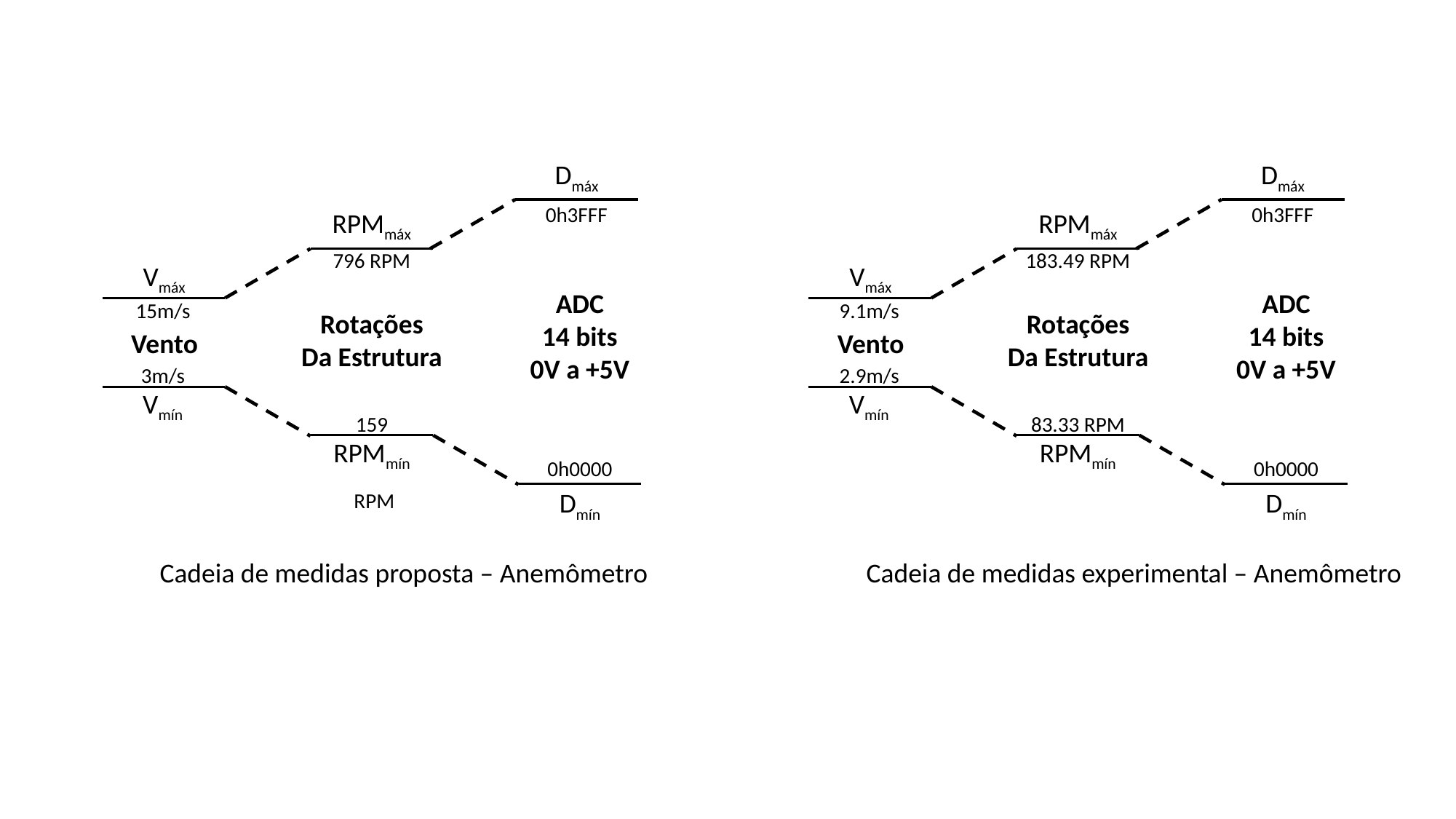

Dmáx
Dmáx
0h3FFF
0h3FFF
RPMmáx
RPMmáx
796 RPM
183.49 RPM
Vmáx
Vmáx
ADC
14 bits
0V a +5V
ADC
14 bits
0V a +5V
15m/s
9.1m/s
Rotações
Da Estrutura
Rotações
Da Estrutura
Vento
Vento
3m/s
2.9m/s
Vmín
Vmín
159

 RPM
83.33 RPM
RPMmín
RPMmín
0h0000
0h0000
Dmín
Dmín
Cadeia de medidas proposta – Anemômetro
Cadeia de medidas experimental – Anemômetro